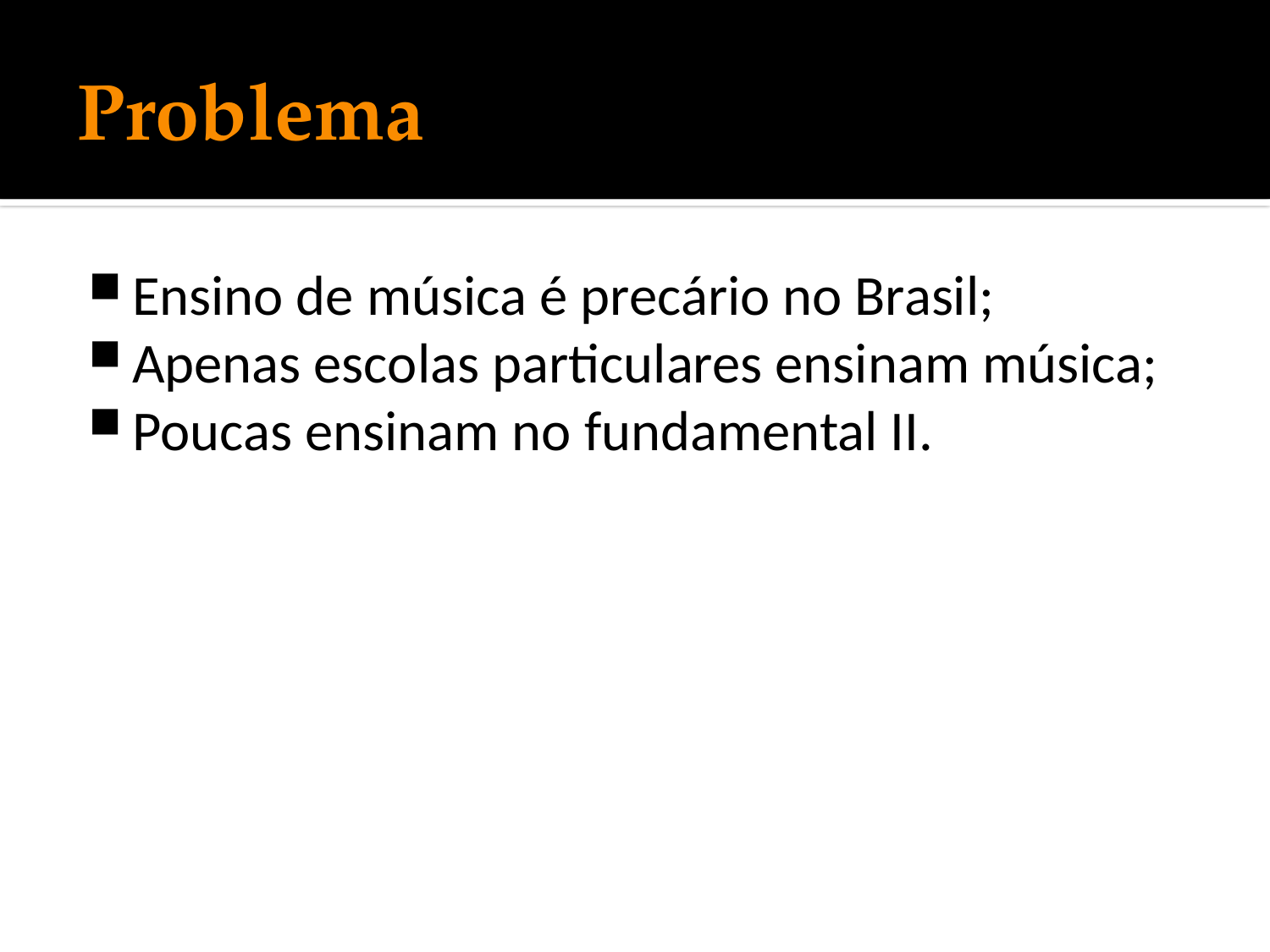

# Problema
Ensino de música é precário no Brasil;
Apenas escolas particulares ensinam música;
Poucas ensinam no fundamental II.